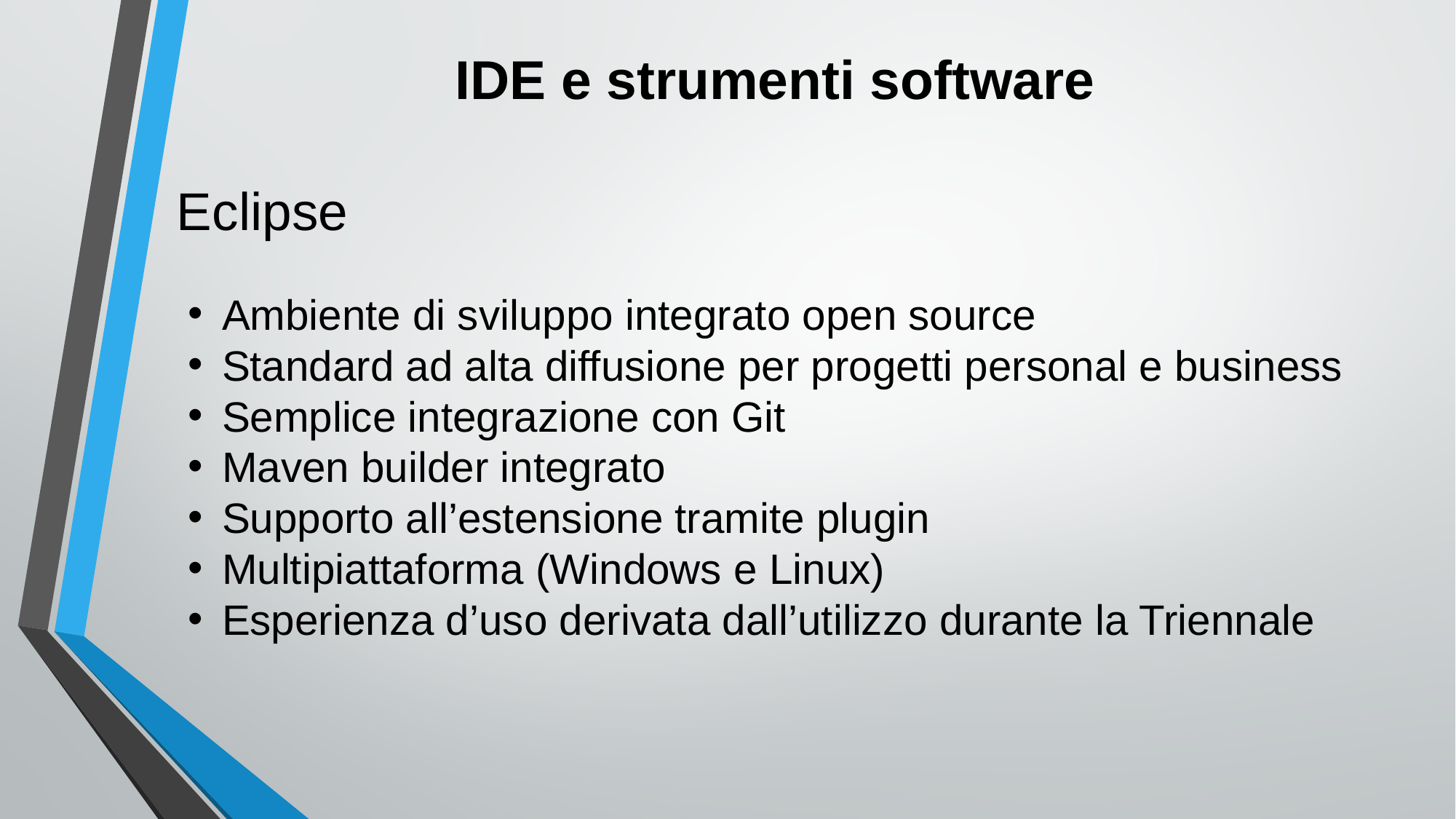

# IDE e strumenti software
Eclipse
Ambiente di sviluppo integrato open source
Standard ad alta diffusione per progetti personal e business
Semplice integrazione con Git
Maven builder integrato
Supporto all’estensione tramite plugin
Multipiattaforma (Windows e Linux)
Esperienza d’uso derivata dall’utilizzo durante la Triennale